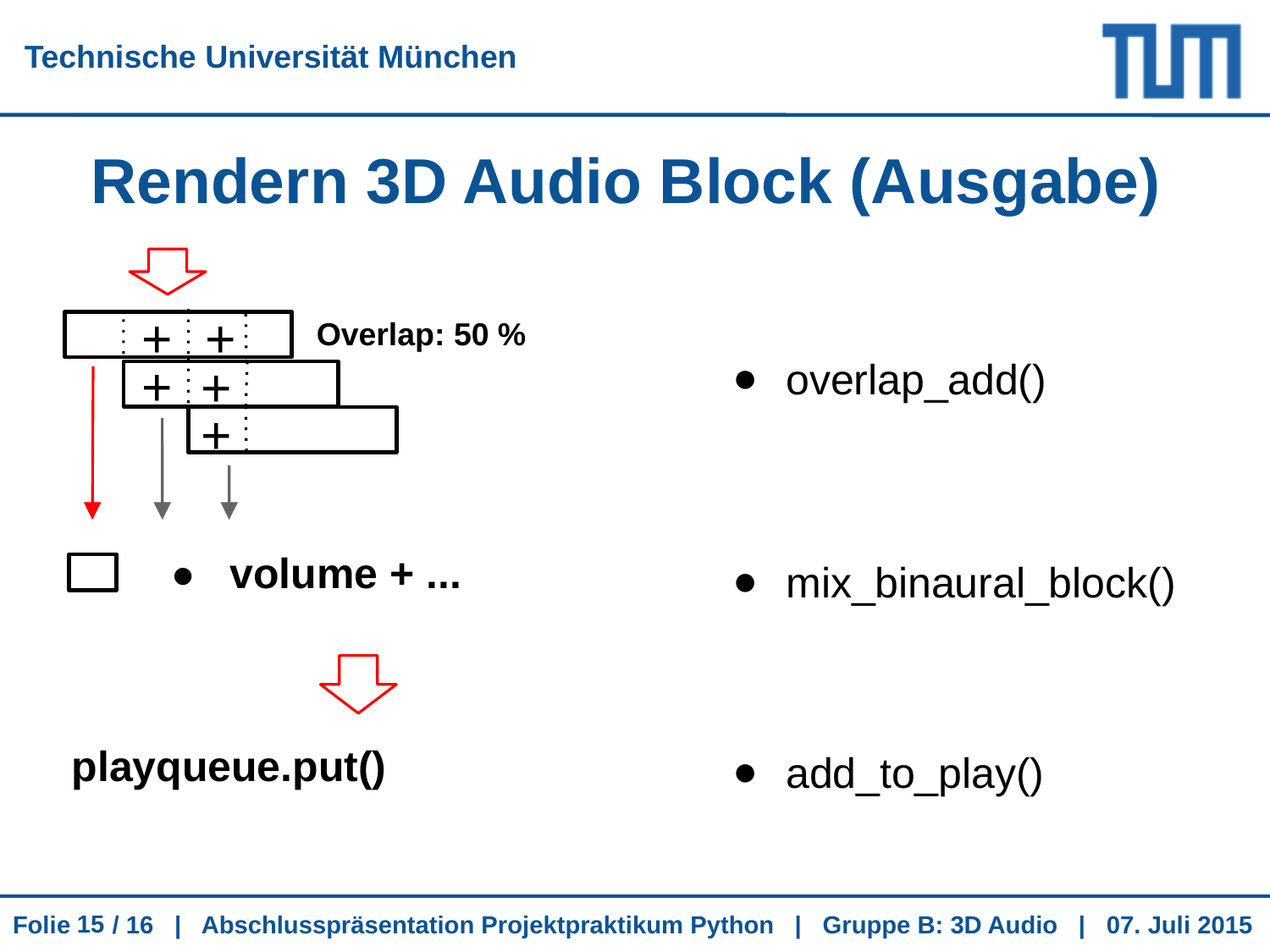

Rendern 3D Audio Block (Ausgabe)

overlap_add()

mix_binaural_block()

add_to_play()

+
+
Overlap: 50 %

+
+

+

•
volume + ...

playqueue.put()
15